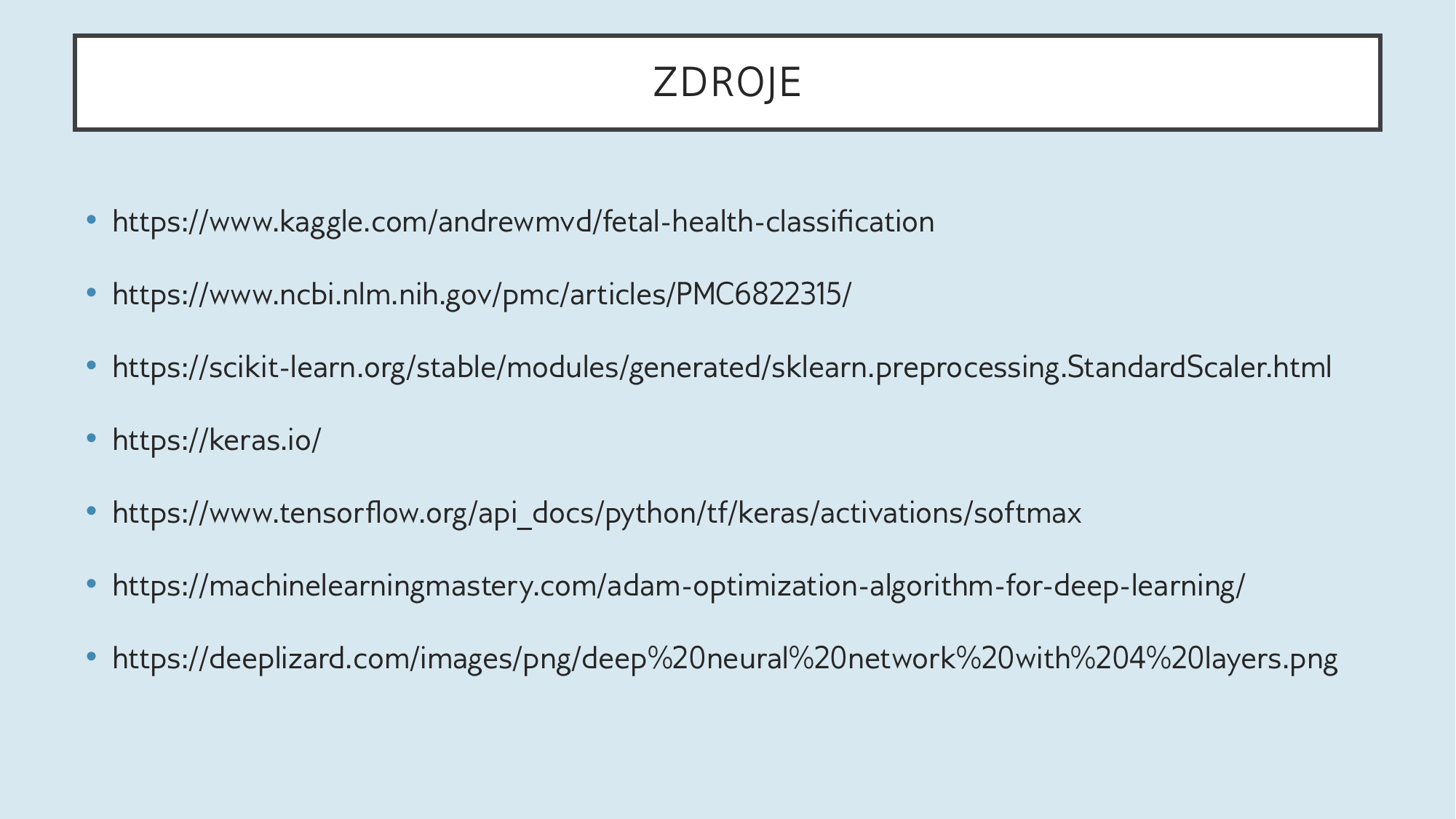

# Zdroje
https://www.kaggle.com/andrewmvd/fetal-health-classification
https://www.ncbi.nlm.nih.gov/pmc/articles/PMC6822315/
https://scikit-learn.org/stable/modules/generated/sklearn.preprocessing.StandardScaler.html
https://keras.io/
https://www.tensorflow.org/api_docs/python/tf/keras/activations/softmax
https://machinelearningmastery.com/adam-optimization-algorithm-for-deep-learning/
https://deeplizard.com/images/png/deep%20neural%20network%20with%204%20layers.png